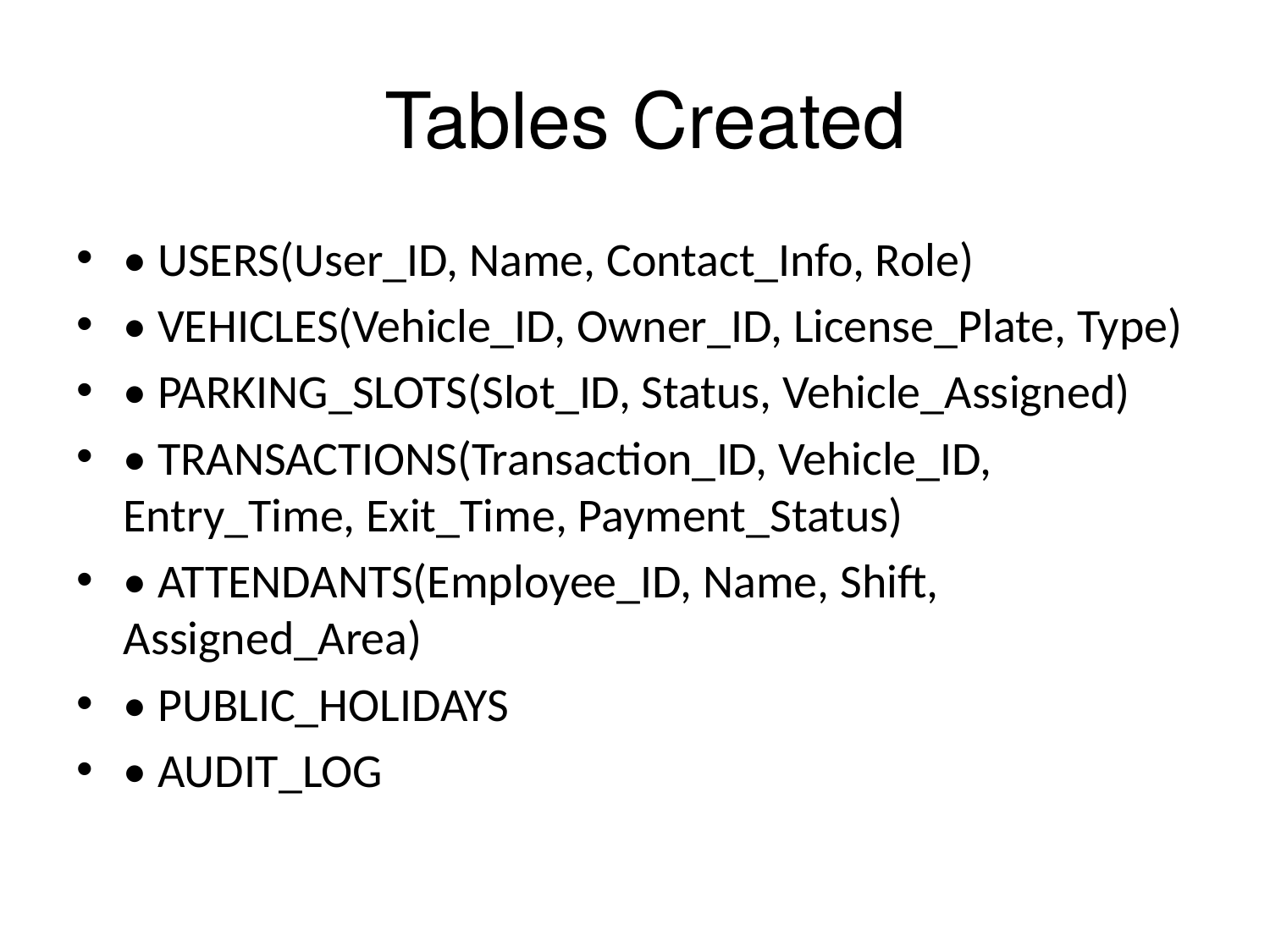

# Tables Created
• USERS(User_ID, Name, Contact_Info, Role)
• VEHICLES(Vehicle_ID, Owner_ID, License_Plate, Type)
• PARKING_SLOTS(Slot_ID, Status, Vehicle_Assigned)
• TRANSACTIONS(Transaction_ID, Vehicle_ID, Entry_Time, Exit_Time, Payment_Status)
• ATTENDANTS(Employee_ID, Name, Shift, Assigned_Area)
• PUBLIC_HOLIDAYS
• AUDIT_LOG